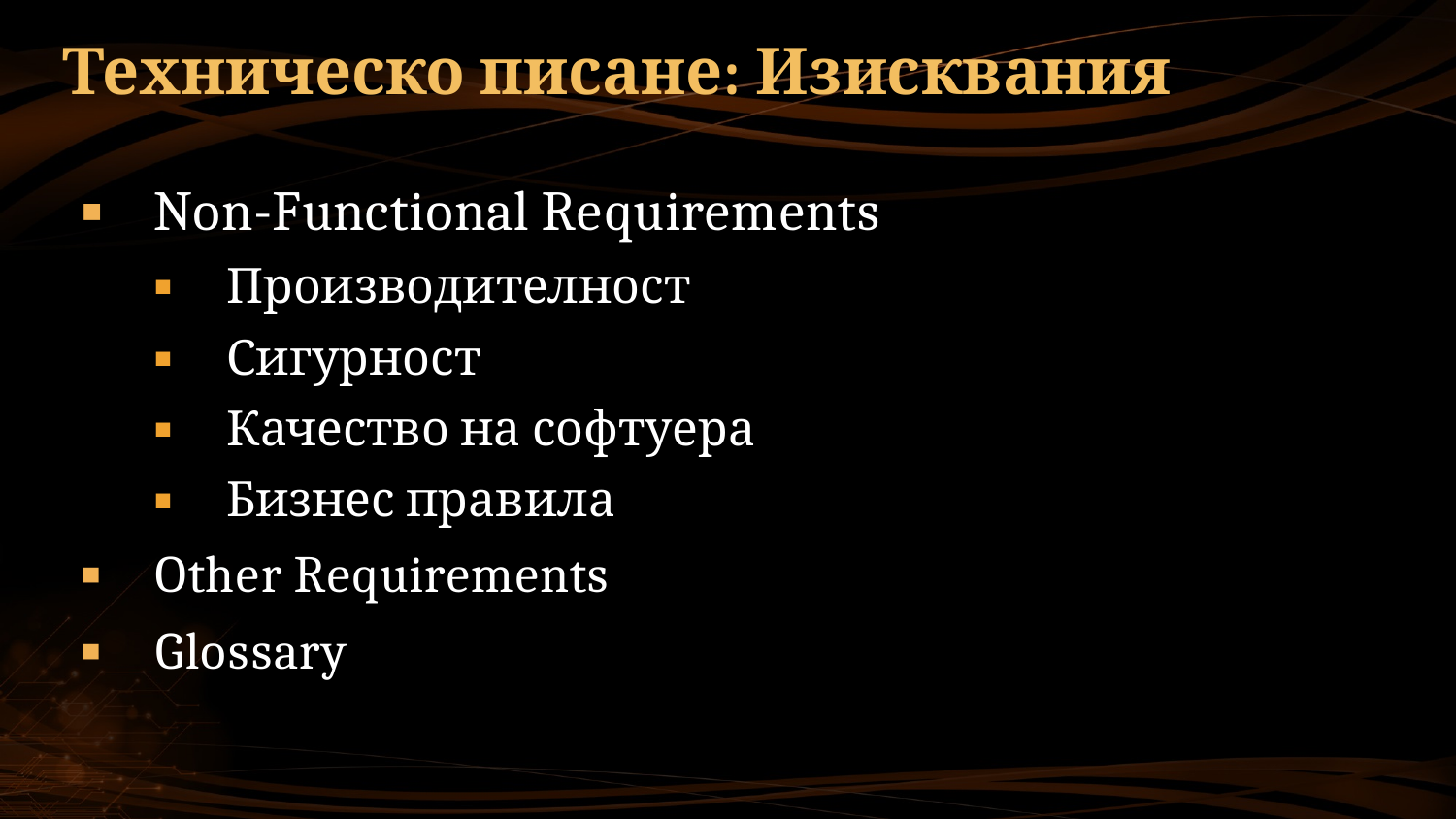

# Техническо писане: Изисквания
Non-Functional Requirements
Производителност
Сигурност
Качество на софтуера
Бизнес правила
Other Requirements
Glossary